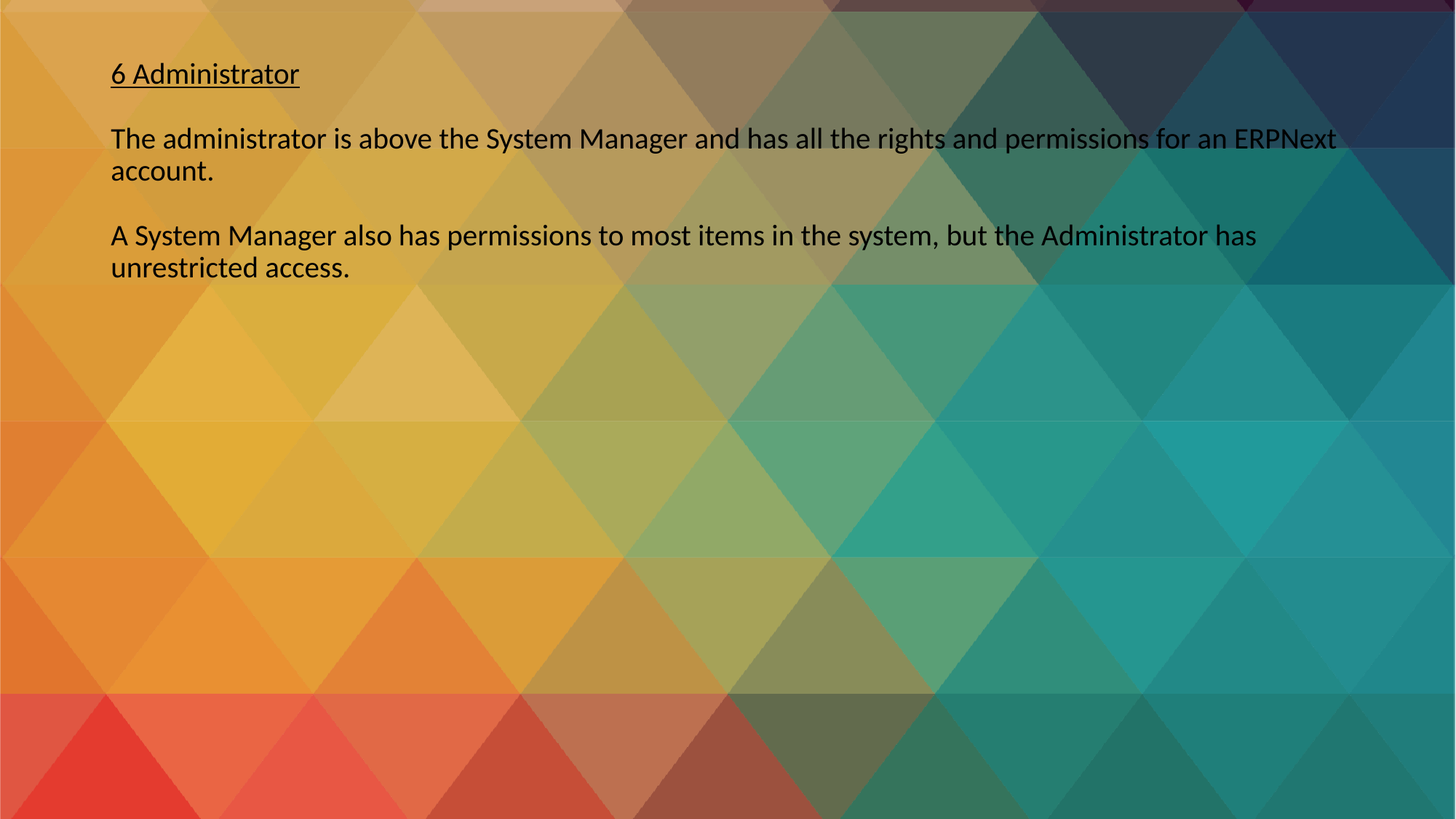

# 6 Administrator The administrator is above the System Manager and has all the rights and permissions for an ERPNext account. A System Manager also has permissions to most items in the system, but the Administrator has unrestricted access.